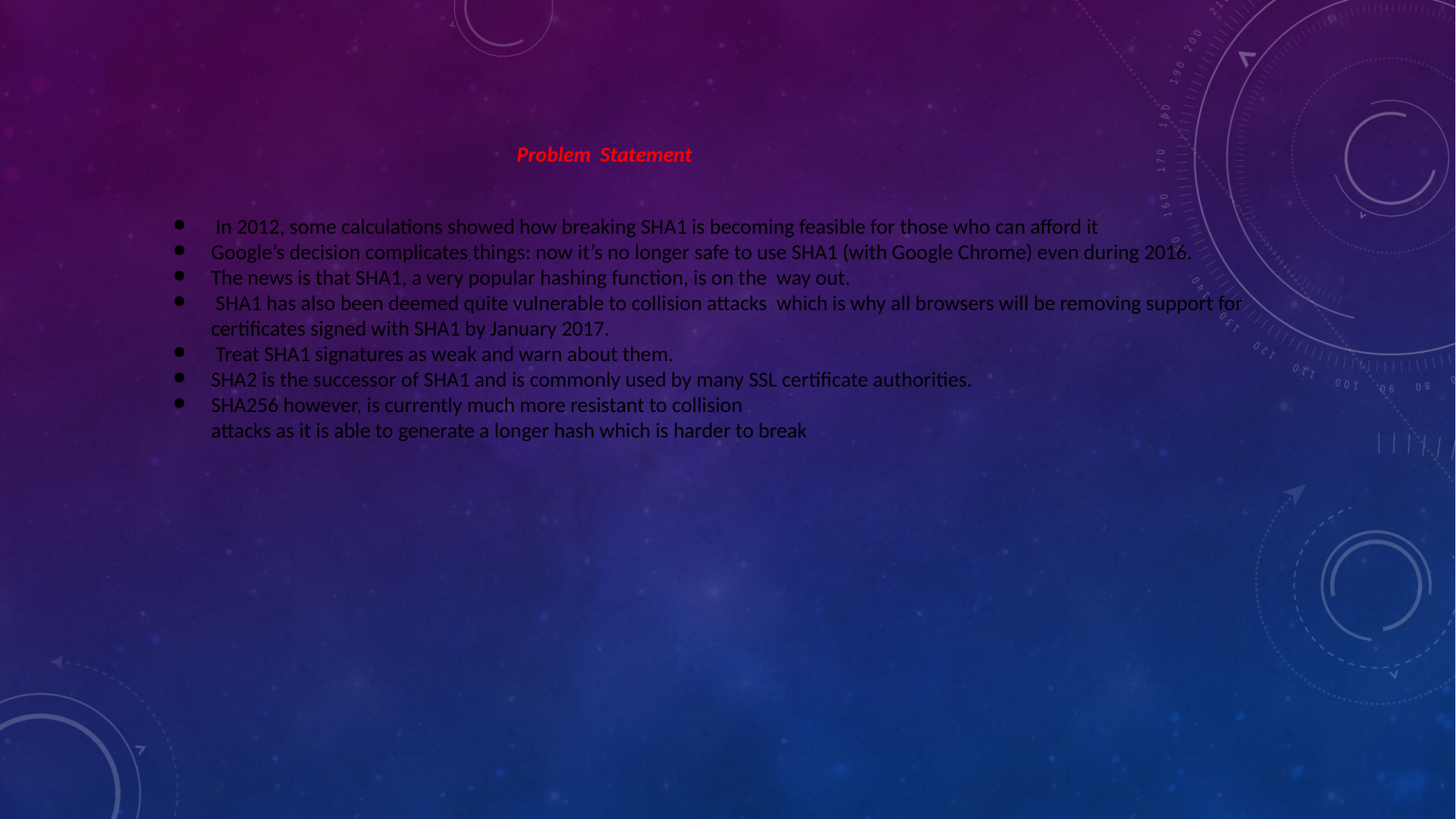

Problem  Statement

 In 2012, some calculations showed how breaking SHA1 is becoming feasible for those who can afford it
Google’s decision complicates things: now it’s no longer safe to use SHA1 (with Google Chrome) even during 2016.
The news is that SHA1, a very popular hashing function, is on the  way out.
 SHA1 has also been deemed quite vulnerable to collision attacks  which is why all browsers will be removing support for
certificates signed with SHA1 by January 2017.
 Treat SHA1 signatures as weak and warn about them.
SHA2 is the successor of SHA1 and is commonly used by many SSL certificate authorities.
SHA256 however, is currently much more resistant to collision
attacks as it is able to generate a longer hash which is harder to break